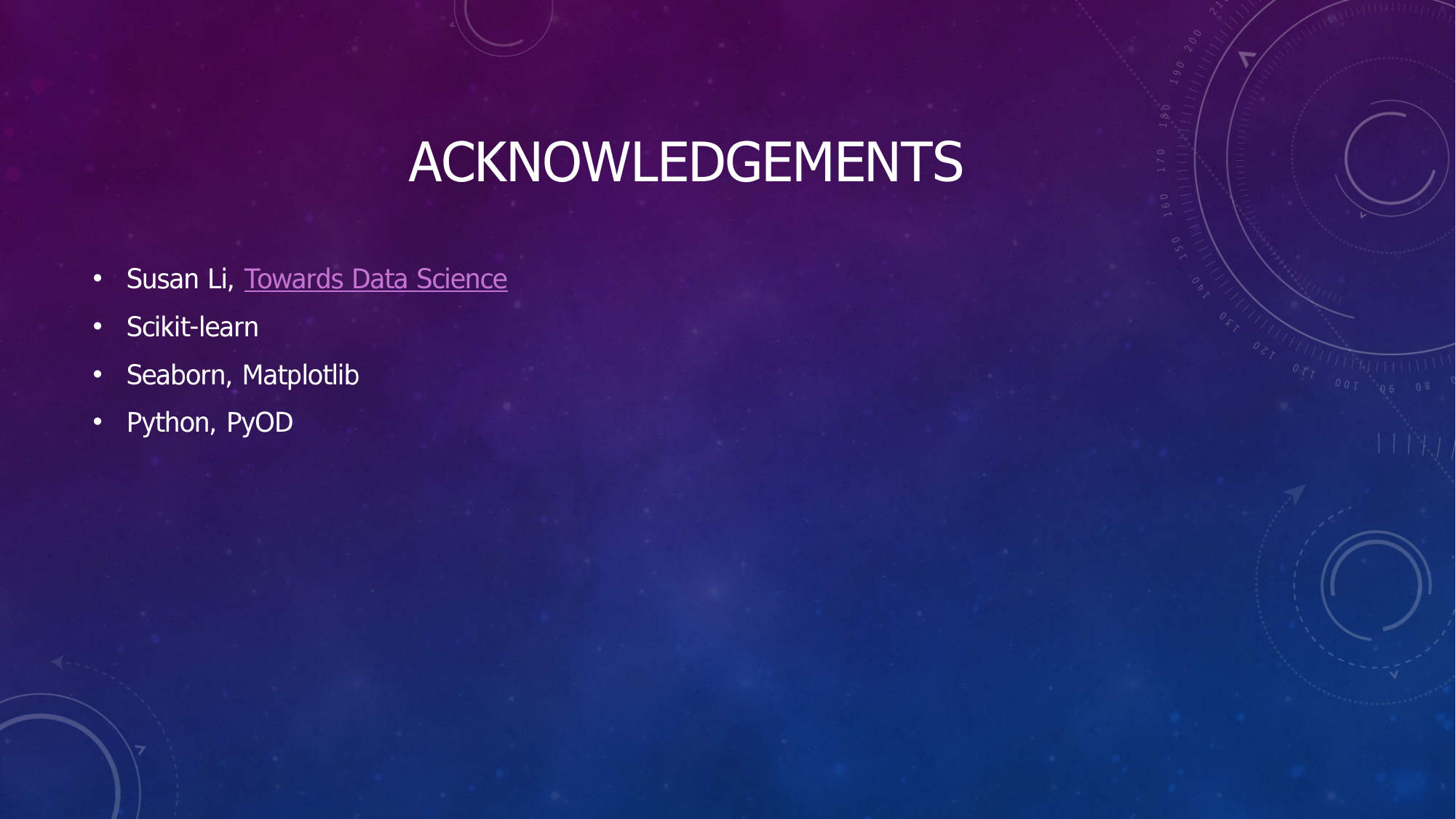

# Acknowledgements
Susan Li, Towards Data Science
Scikit-learn
Seaborn, Matplotlib
Python, PyOD